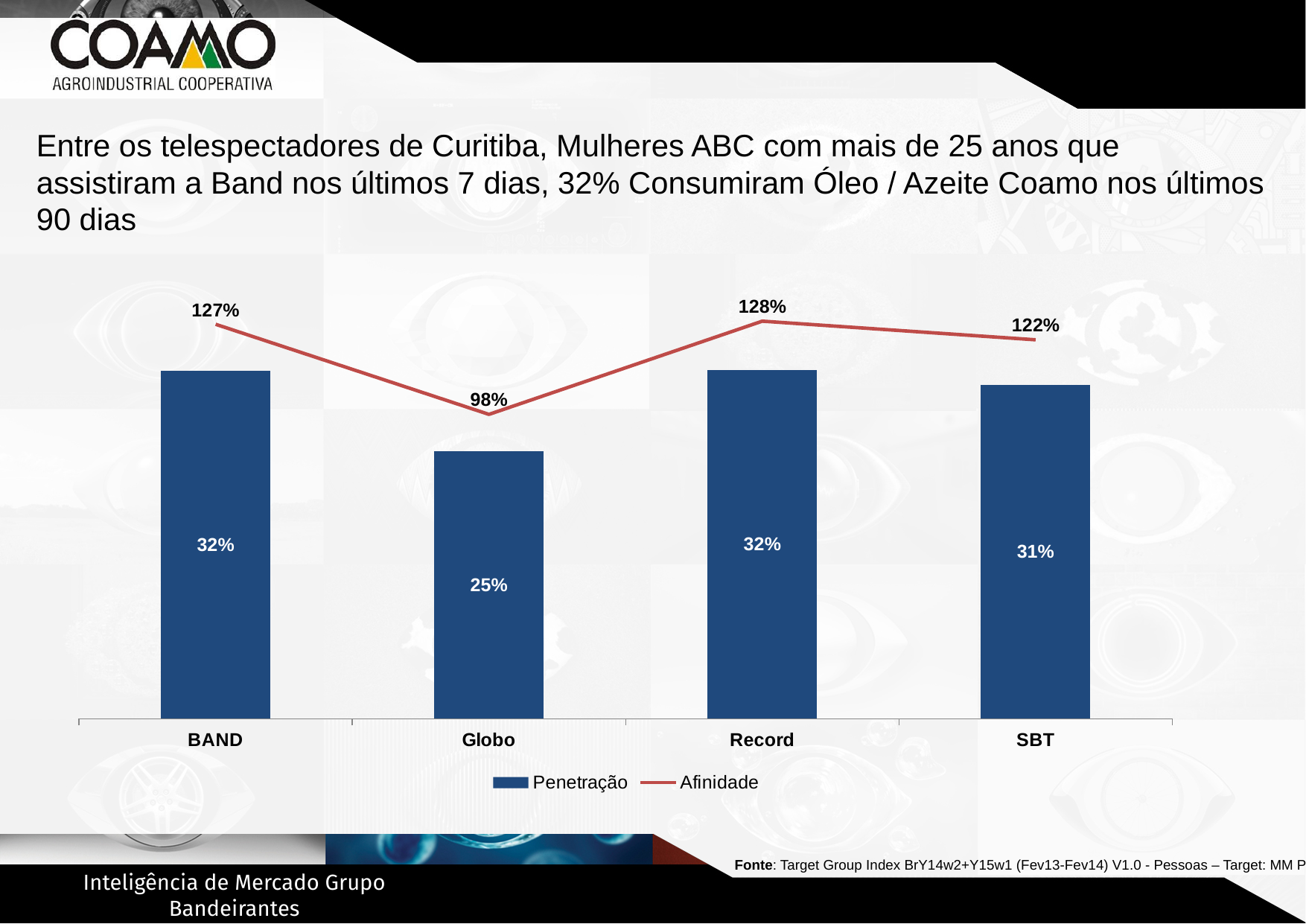

Entre os telespectadores de Curitiba, Mulheres ABC com mais de 25 anos que assistiram a Band nos últimos 7 dias, 32% Consumiram Óleo / Azeite Coamo nos últimos 90 dias

### Chart

| Category | Penetração | Afinidade |
|---|---|---|
| BAND | 0.32 | 1.27 |
| Globo | 0.246 | 0.98 |
| Record | 0.321 | 1.28 |
| SBT | 0.307 | 1.22 |
Fonte: Target Group Index BrY14w2+Y15w1 (Fev13-Fev14) V1.0 - Pessoas – Target: MM Praça: Curitiba